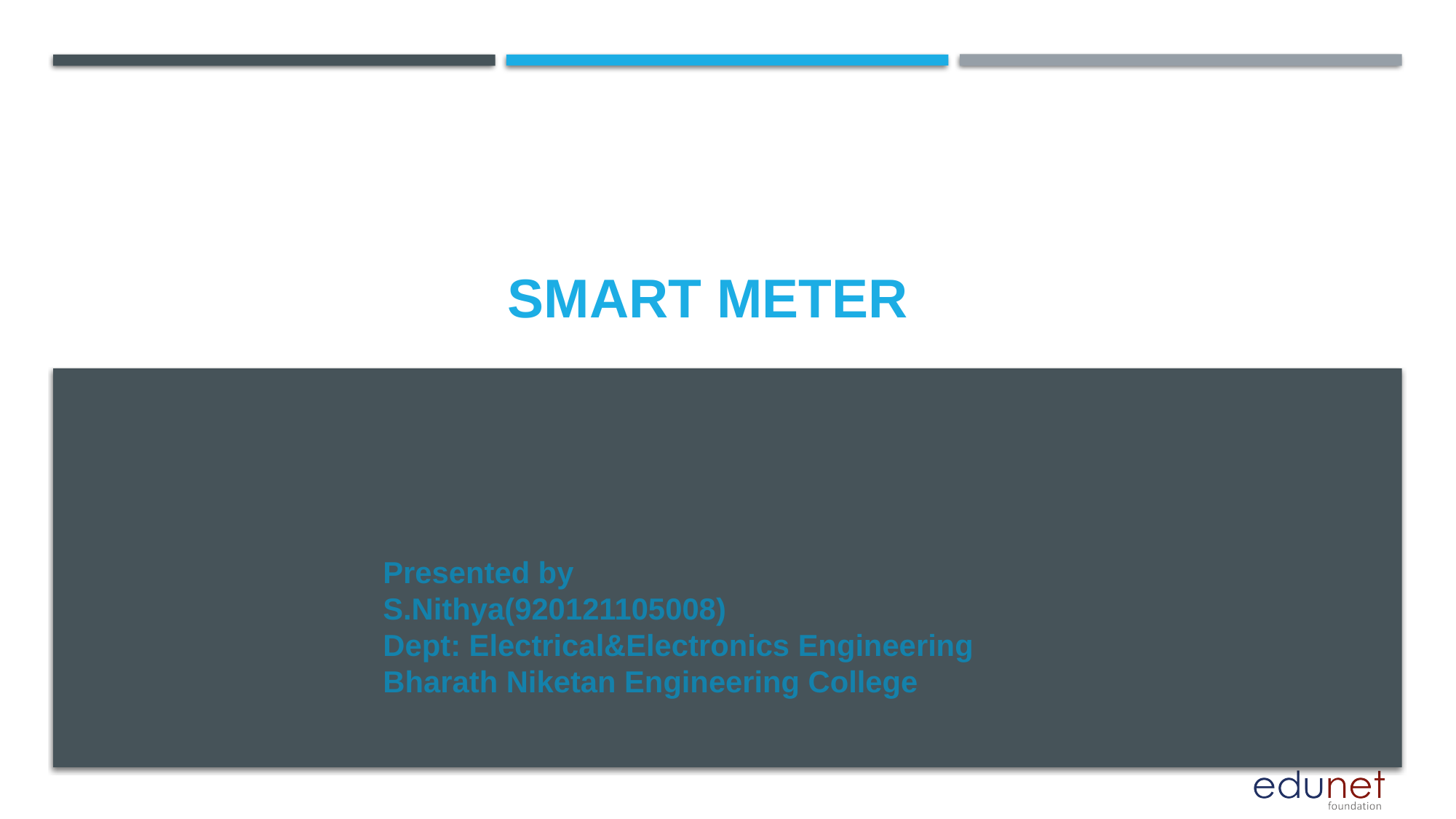

# Smart meter
Presented by
S.Nithya(920121105008)
Dept: Electrical&Electronics Engineering
Bharath Niketan Engineering College